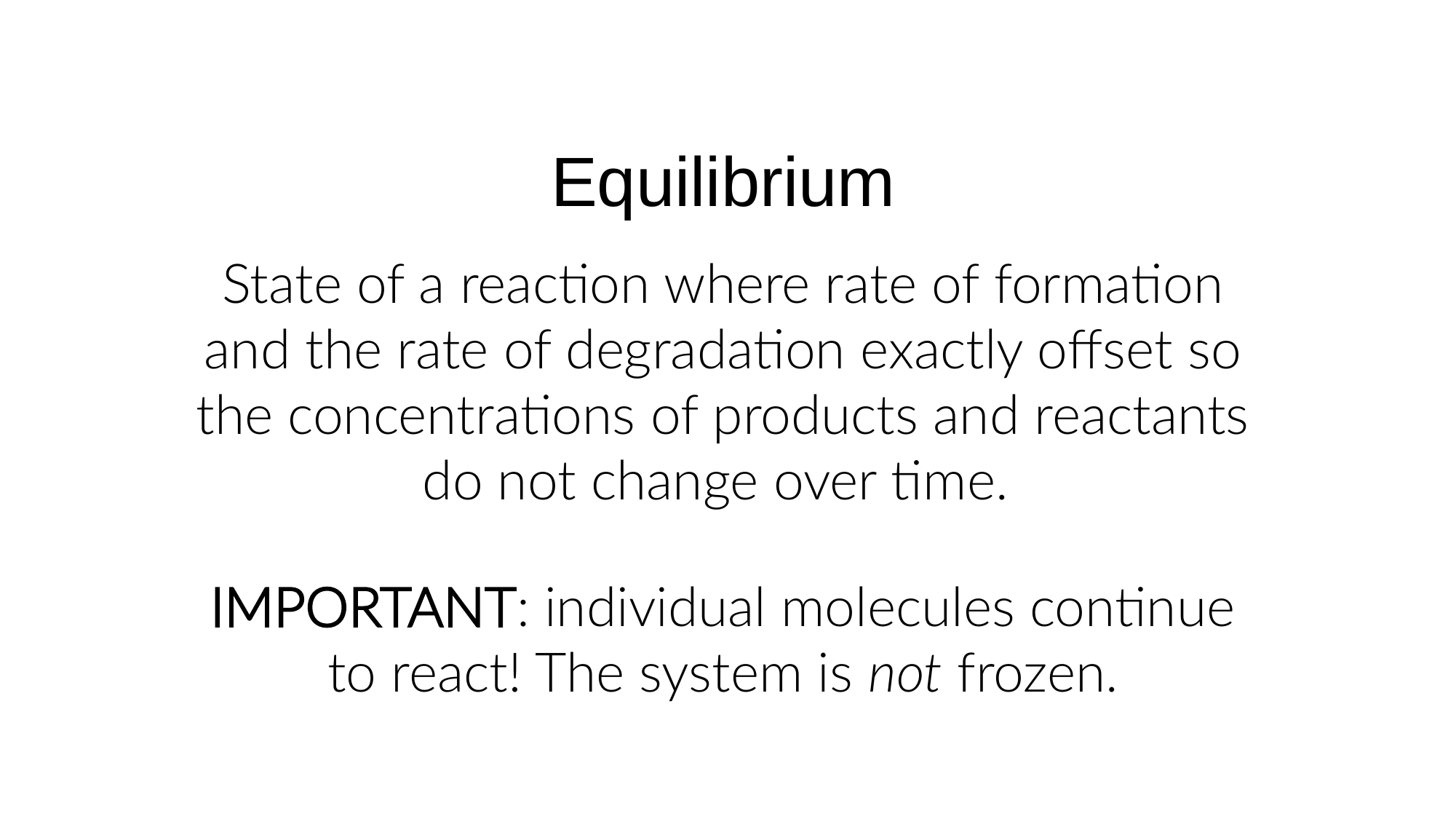

Equilibrium
State of a reaction where rate of formation and the rate of degradation exactly offset so the concentrations of products and reactants do not change over time.
IMPORTANT: individual molecules continue to react! The system is not frozen.